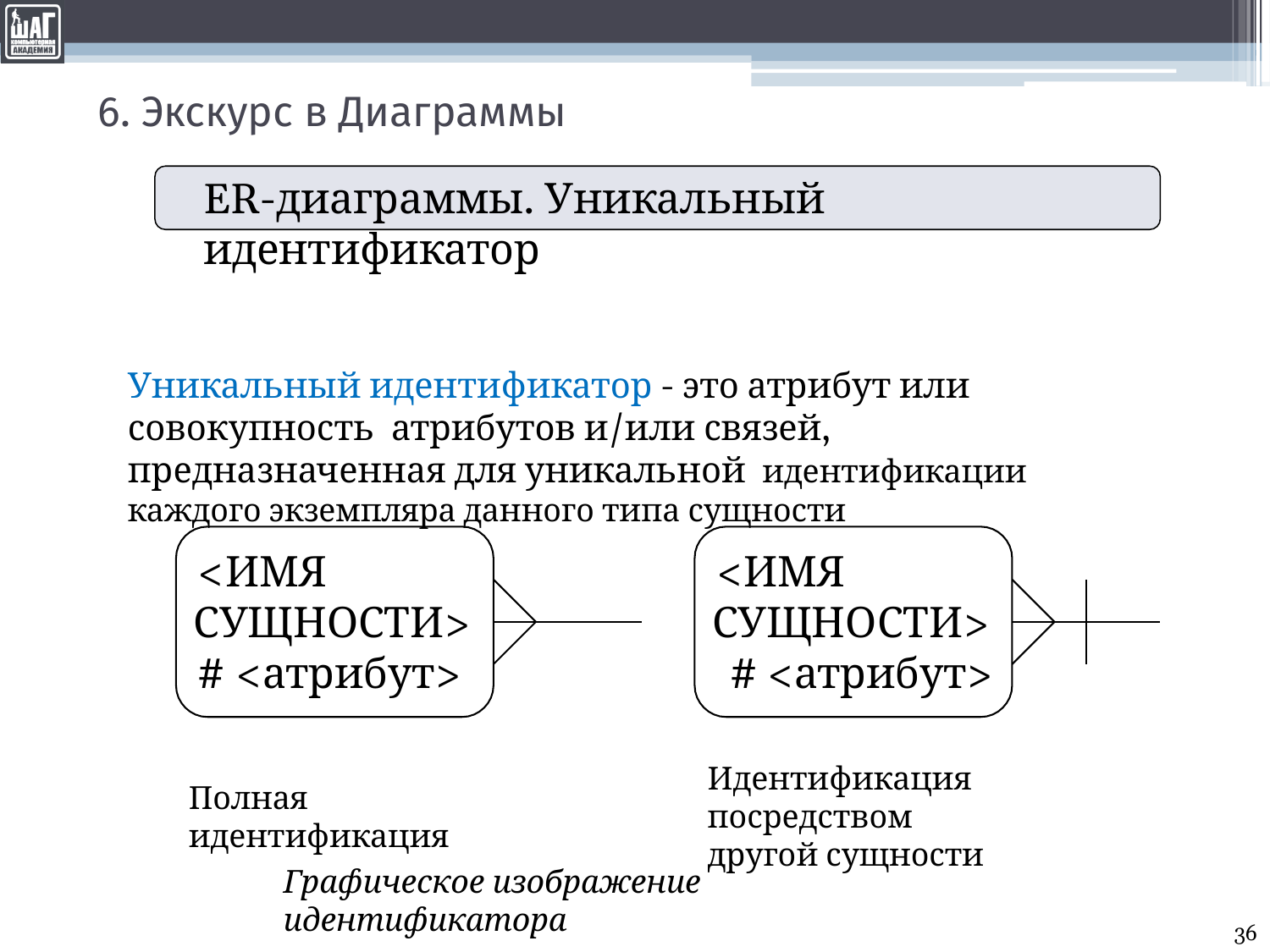

# 6. Экскурс в Диаграммы

ER-диаграммы. Уникальный идентификатор

Уникальный идентификатор - это атрибут или совокупность  атрибутов и/или связей, предназначенная для уникальной  идентификации каждого экземпляра данного типа сущности

<ИМЯ
СУЩНОСТИ>
# <атрибут>
<ИМЯ
СУЩНОСТИ>
# <атрибут>

Идентификация посредством
другой сущности
Полная идентификация
Графическое изображение идентификатора
36